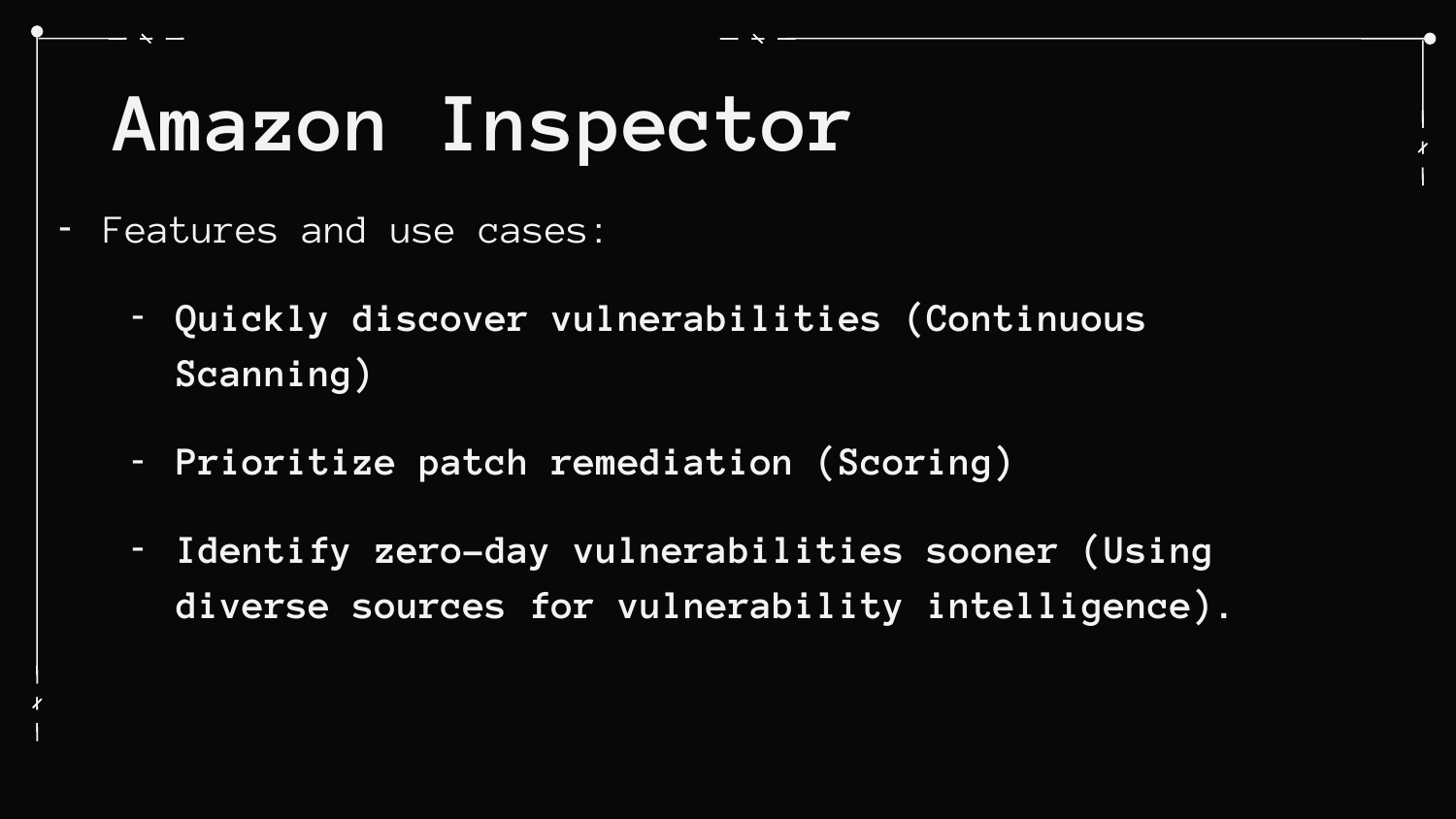

# Amazon Inspector
Features and use cases:
Quickly discover vulnerabilities (Continuous Scanning)
Prioritize patch remediation (Scoring)
Identify zero-day vulnerabilities sooner (Using diverse sources for vulnerability intelligence).